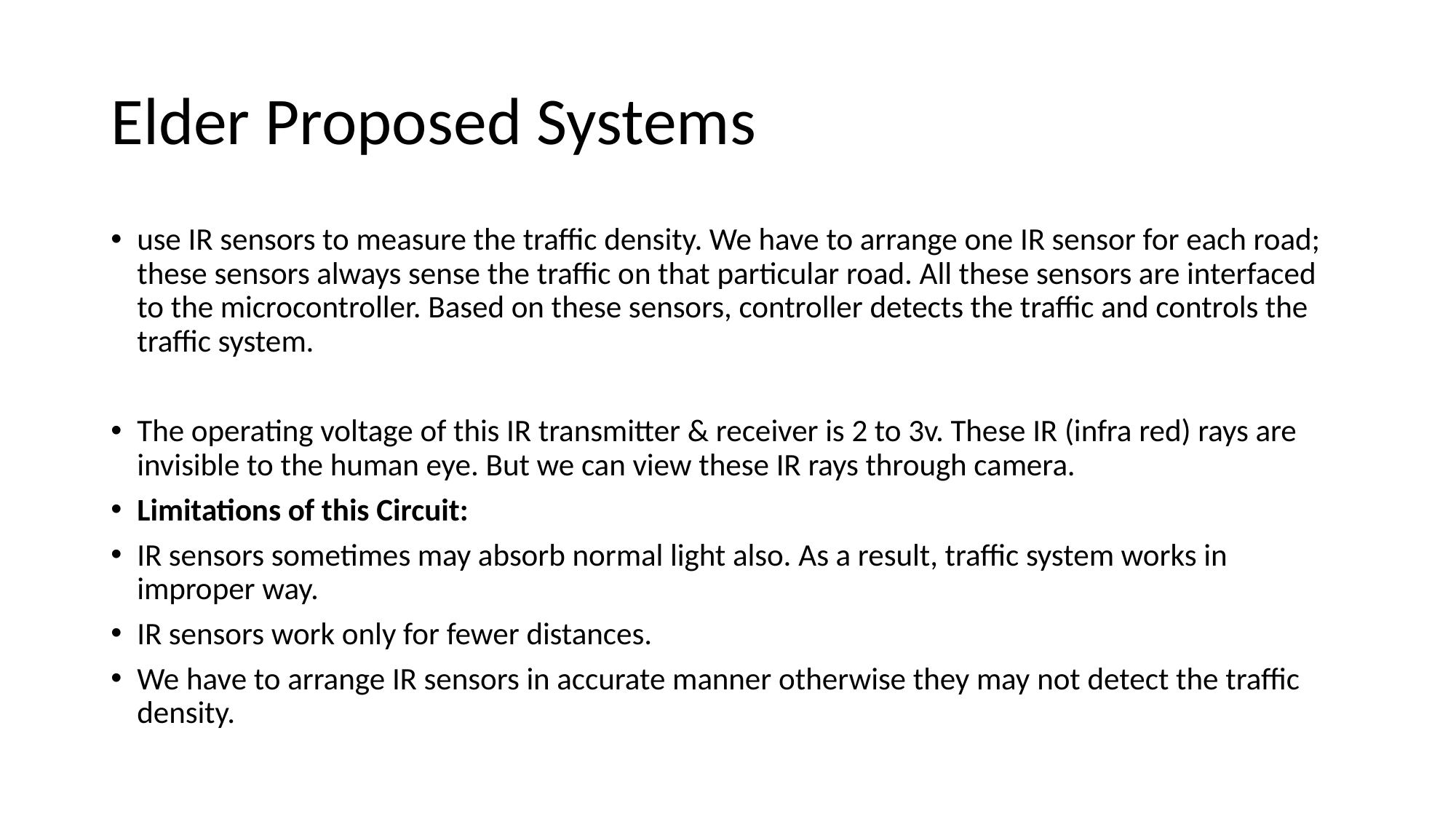

# Elder Proposed Systems
use IR sensors to measure the traffic density. We have to arrange one IR sensor for each road; these sensors always sense the traffic on that particular road. All these sensors are interfaced to the microcontroller. Based on these sensors, controller detects the traffic and controls the traffic system.

The operating voltage of this IR transmitter & receiver is 2 to 3v. These IR (infra red) rays are invisible to the human eye. But we can view these IR rays through camera.
Limitations of this Circuit:
IR sensors sometimes may absorb normal light also. As a result, traffic system works in improper way.
IR sensors work only for fewer distances.
We have to arrange IR sensors in accurate manner otherwise they may not detect the traffic density.